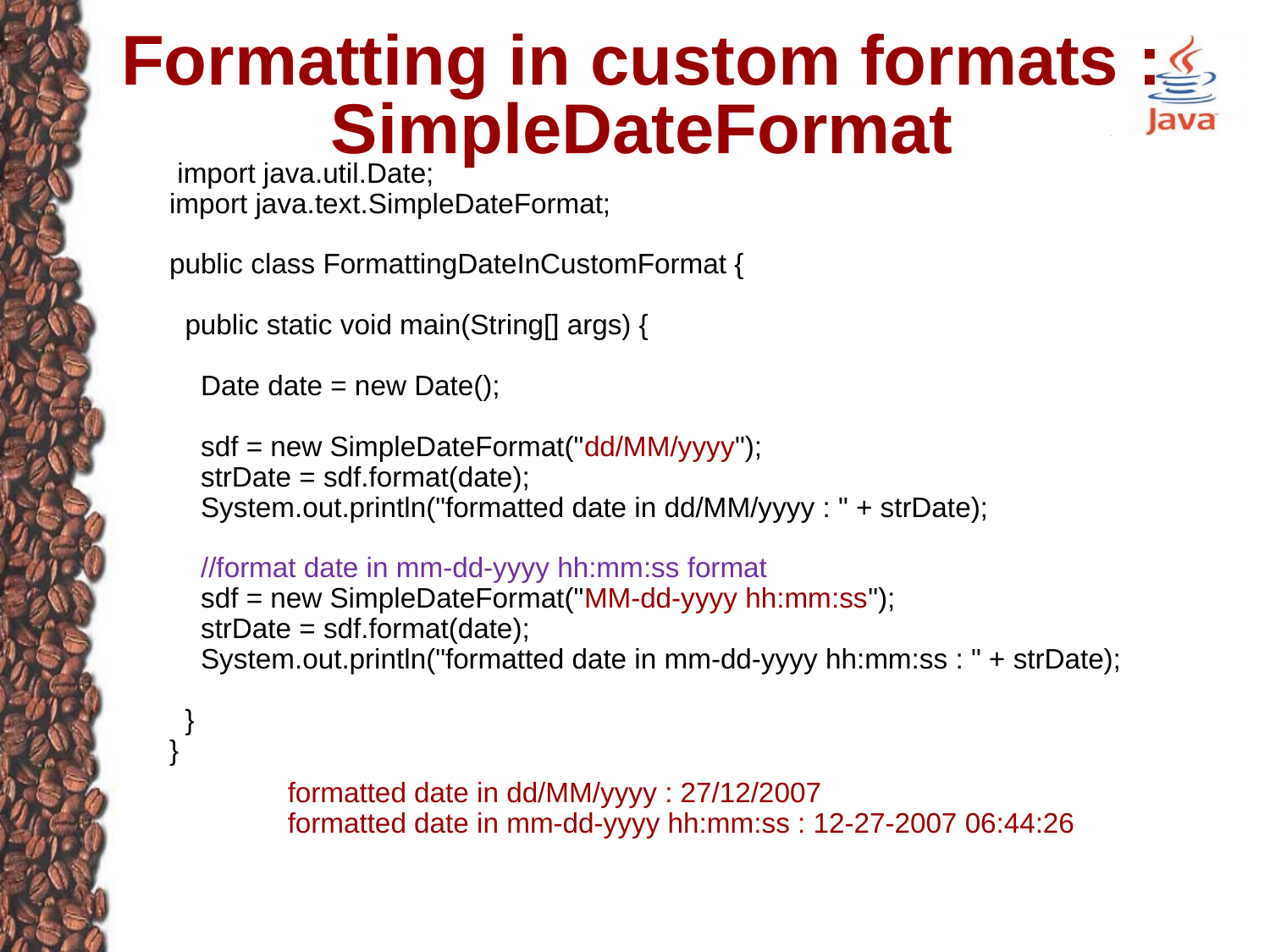

# Formatting in custom formats : SimpleDateFormat
 import java.util.Date;
import java.text.SimpleDateFormat;

public class FormattingDateInCustomFormat {

  public static void main(String[] args) {

    Date date = new Date();

    sdf = new SimpleDateFormat("dd/MM/yyyy");
    strDate = sdf.format(date);
    System.out.println("formatted date in dd/MM/yyyy : " + strDate);

    //format date in mm-dd-yyyy hh:mm:ss format
    sdf = new SimpleDateFormat("MM-dd-yyyy hh:mm:ss");
    strDate = sdf.format(date);
    System.out.println("formatted date in mm-dd-yyyy hh:mm:ss : " + strDate);

  }
}

formatted date in dd/MM/yyyy : 27/12/2007
formatted date in mm-dd-yyyy hh:mm:ss : 12-27-2007 06:44:26